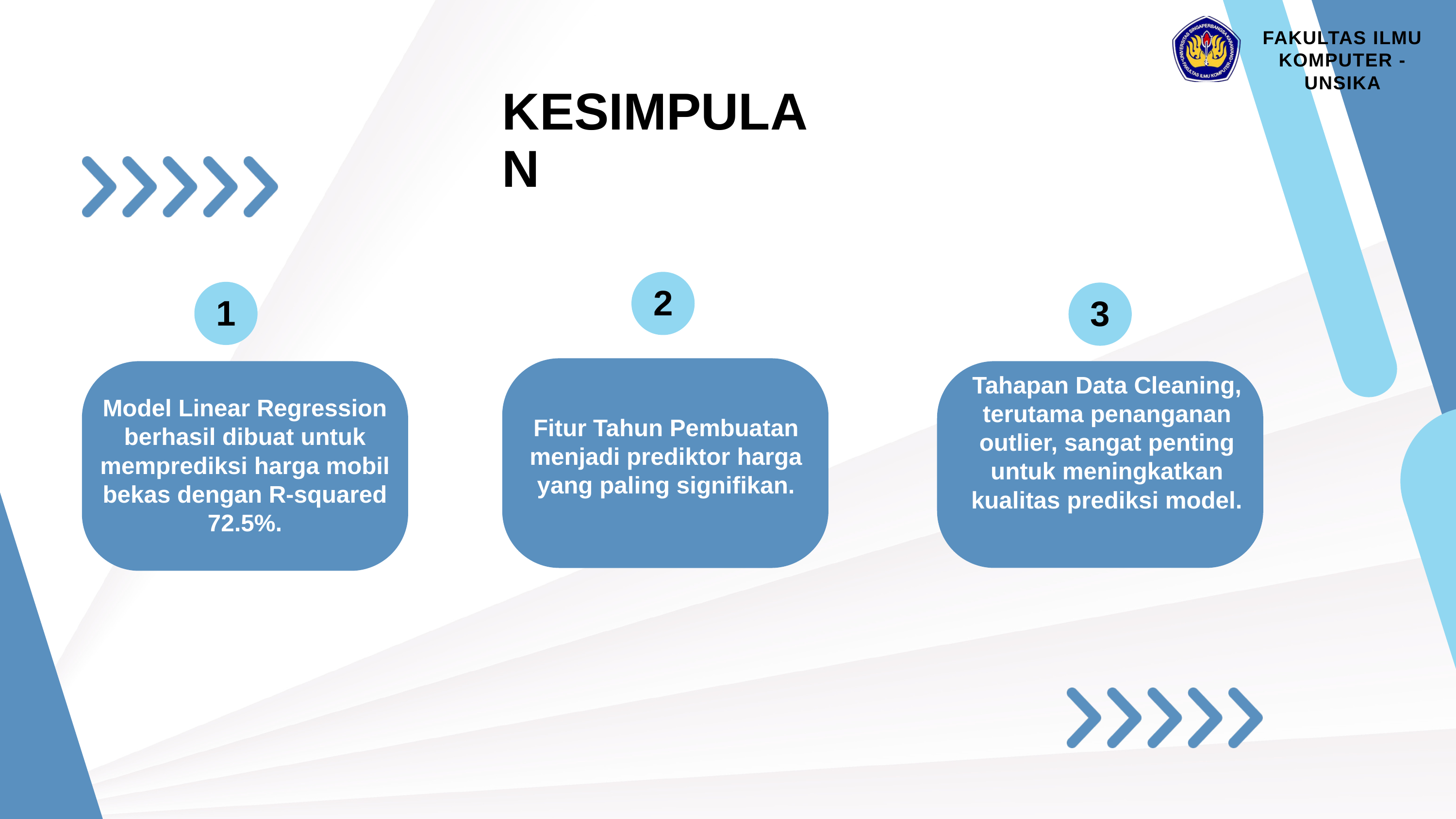

FAKULTAS ILMU KOMPUTER - UNSIKA
KESIMPULAN

2

1
3

Tahapan Data Cleaning, terutama penanganan outlier, sangat penting untuk meningkatkan kualitas prediksi model.

Model Linear Regression berhasil dibuat untuk memprediksi harga mobil bekas dengan R-squared 72.5%.
Fitur Tahun Pembuatan menjadi prediktor harga yang paling signifikan.